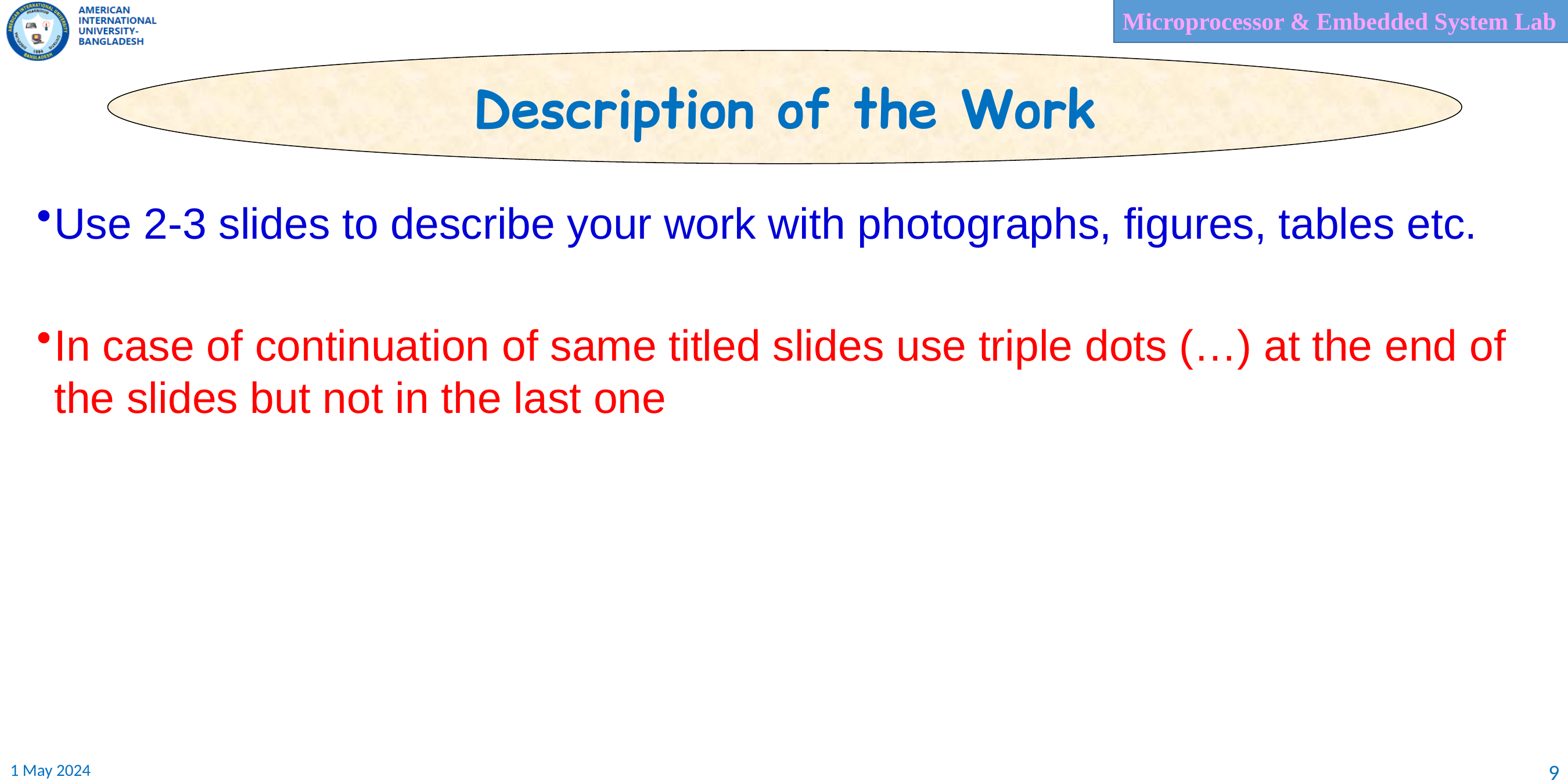

Description of the Work
Use 2-3 slides to describe your work with photographs, figures, tables etc.

In case of continuation of same titled slides use triple dots (…) at the end of the slides but not in the last one
9